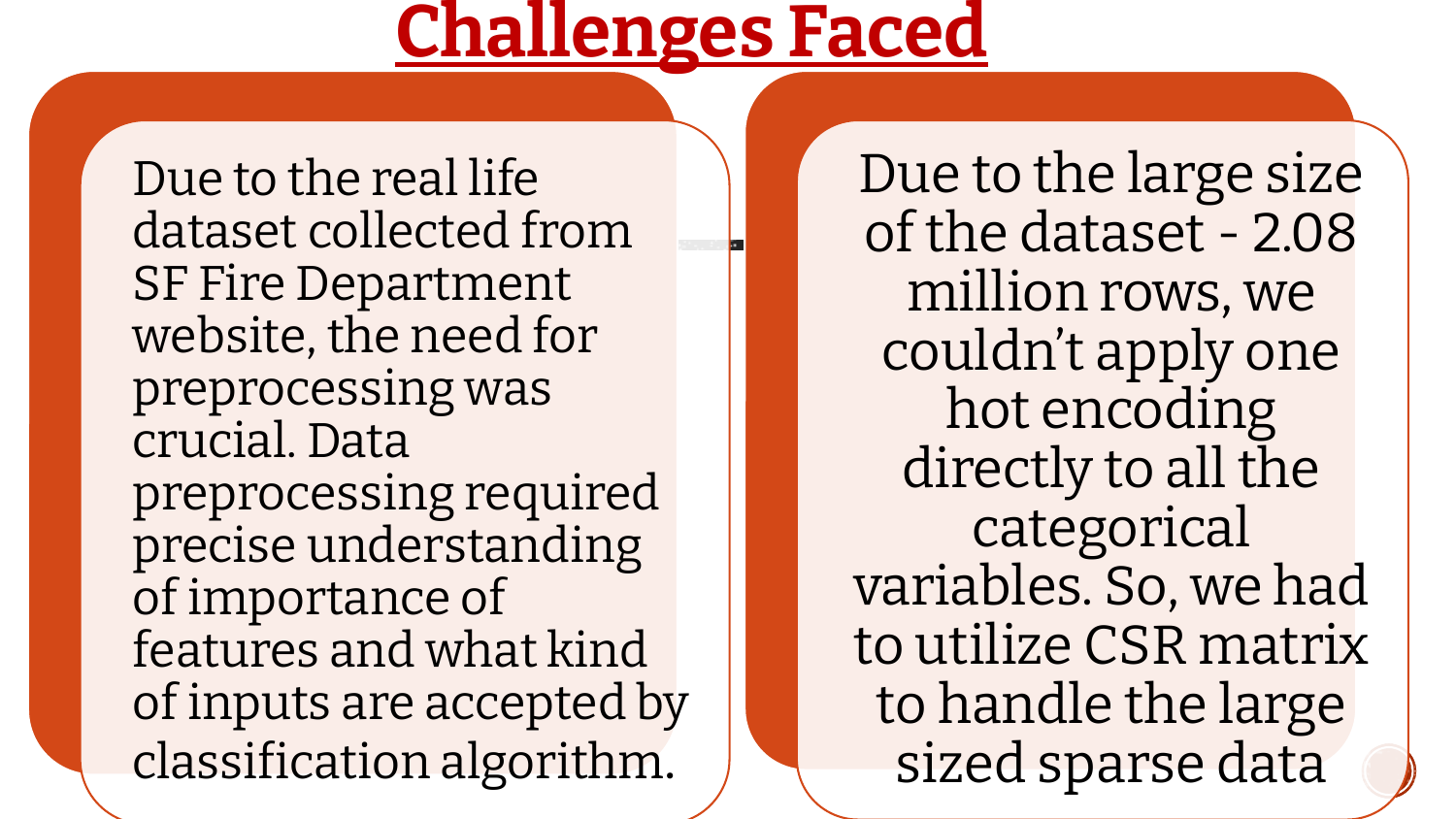

Challenges Faced
Due to the real life dataset collected from SF Fire Department website, the need for preprocessing was crucial. Data preprocessing required precise understanding of importance of features and what kind of inputs are accepted by classification algorithm.
Due to the large size of the dataset - 2.08 million rows, we couldn’t apply one hot encoding directly to all the categorical variables. So, we had to utilize CSR matrix to handle the large sized sparse data